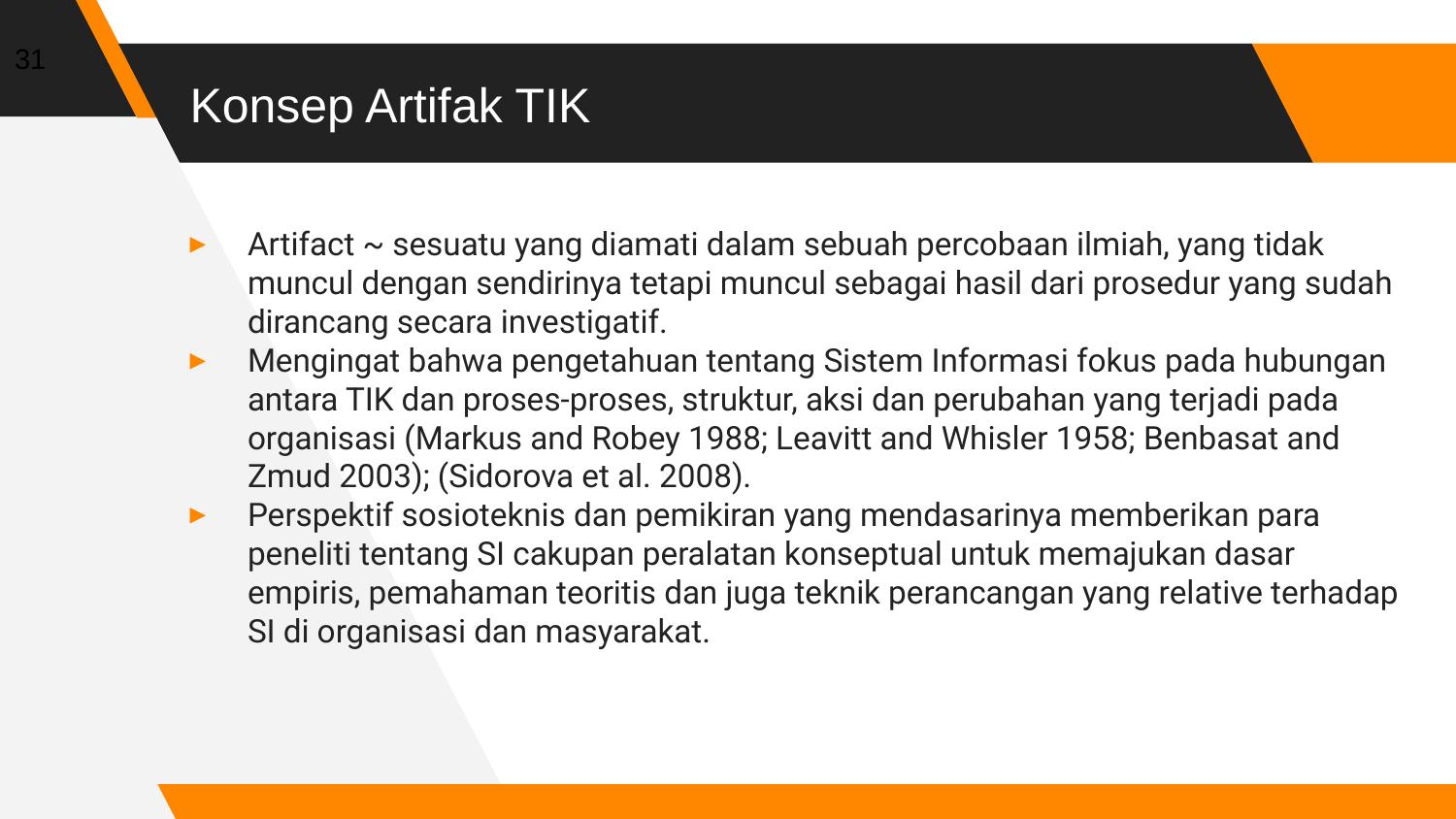

31
# Konsep Artifak TIK
Artifact ~ sesuatu yang diamati dalam sebuah percobaan ilmiah, yang tidak muncul dengan sendirinya tetapi muncul sebagai hasil dari prosedur yang sudah dirancang secara investigatif.
Mengingat bahwa pengetahuan tentang Sistem Informasi fokus pada hubungan antara TIK dan proses-proses, struktur, aksi dan perubahan yang terjadi pada organisasi (Markus and Robey 1988; Leavitt and Whisler 1958; Benbasat and Zmud 2003); (Sidorova et al. 2008).
Perspektif sosioteknis dan pemikiran yang mendasarinya memberikan para peneliti tentang SI cakupan peralatan konseptual untuk memajukan dasar empiris, pemahaman teoritis dan juga teknik perancangan yang relative terhadap SI di organisasi dan masyarakat.